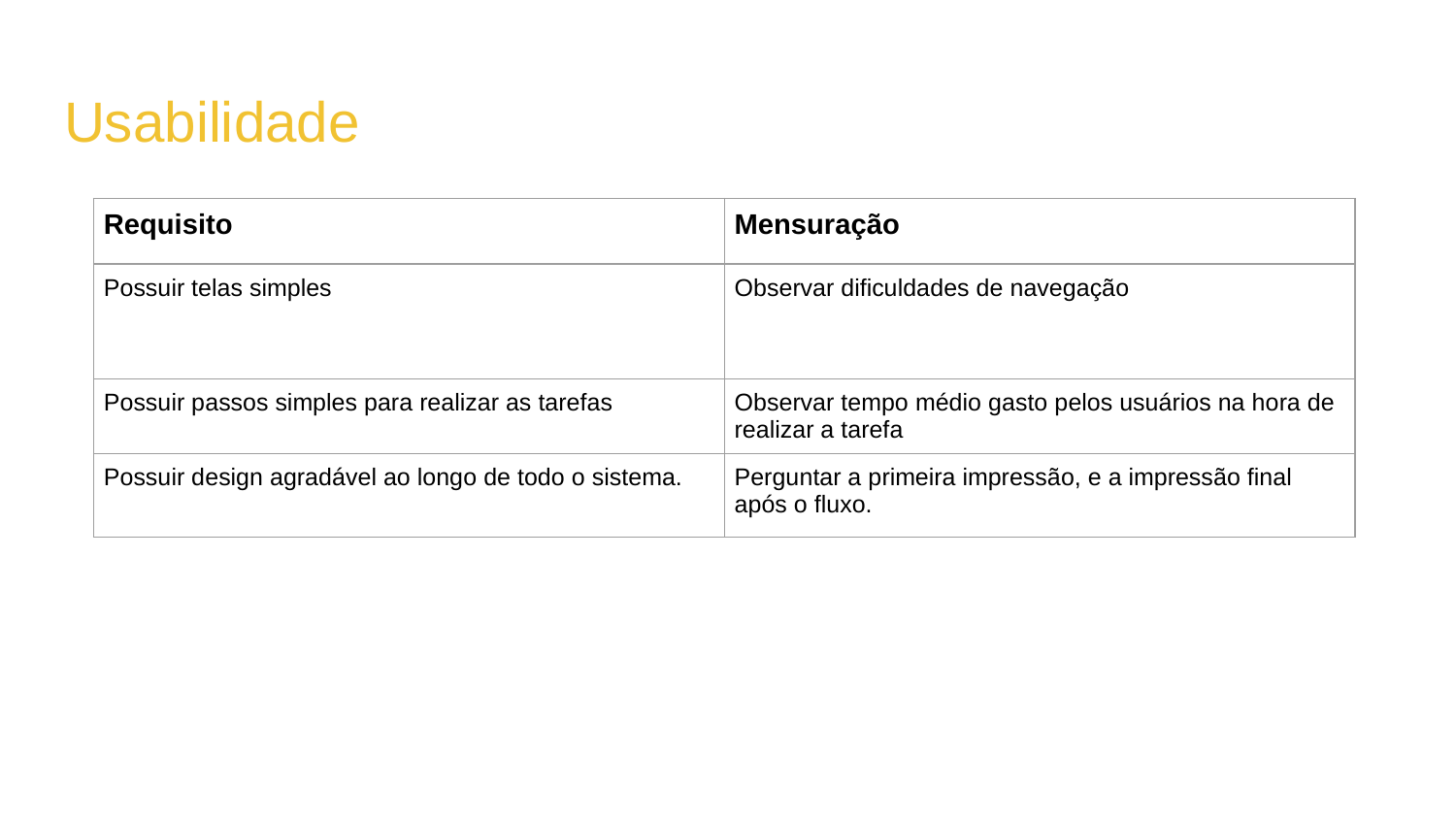

# Usabilidade
| Requisito | Mensuração |
| --- | --- |
| Possuir telas simples | Observar dificuldades de navegação |
| Possuir passos simples para realizar as tarefas | Observar tempo médio gasto pelos usuários na hora de realizar a tarefa |
| Possuir design agradável ao longo de todo o sistema. | Perguntar a primeira impressão, e a impressão final após o fluxo. |